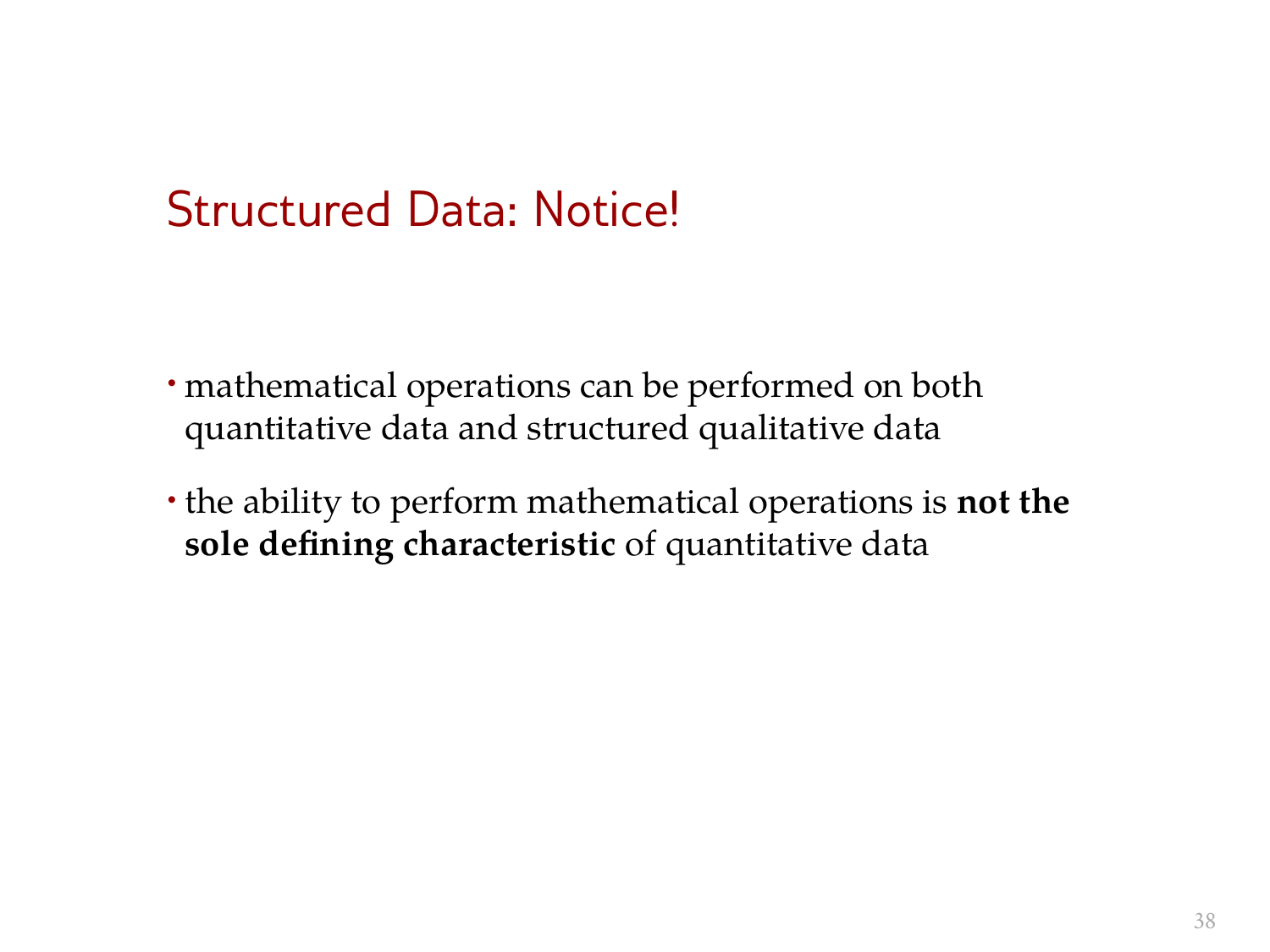

# Structured Data: Notice!

mathematical operations can be performed on both quantitative data and structured qualitative data
the ability to perform mathematical operations is not the sole defining characteristic of quantitative data
38